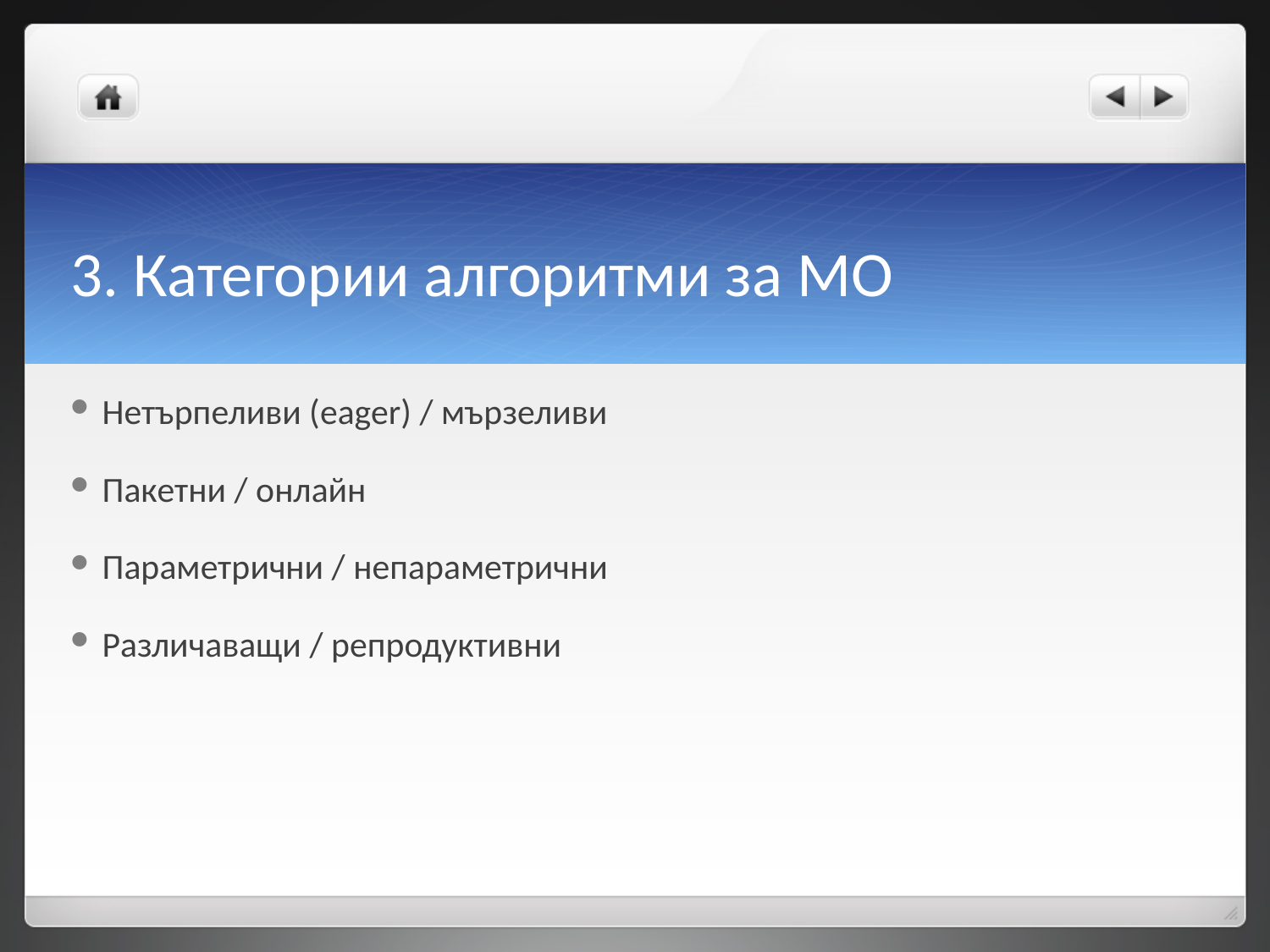

# 3. Категории алгоритми за МО
Нетърпеливи (eager) / мързеливи
Пакетни / онлайн
Параметрични / непараметрични
Различаващи / репродуктивни